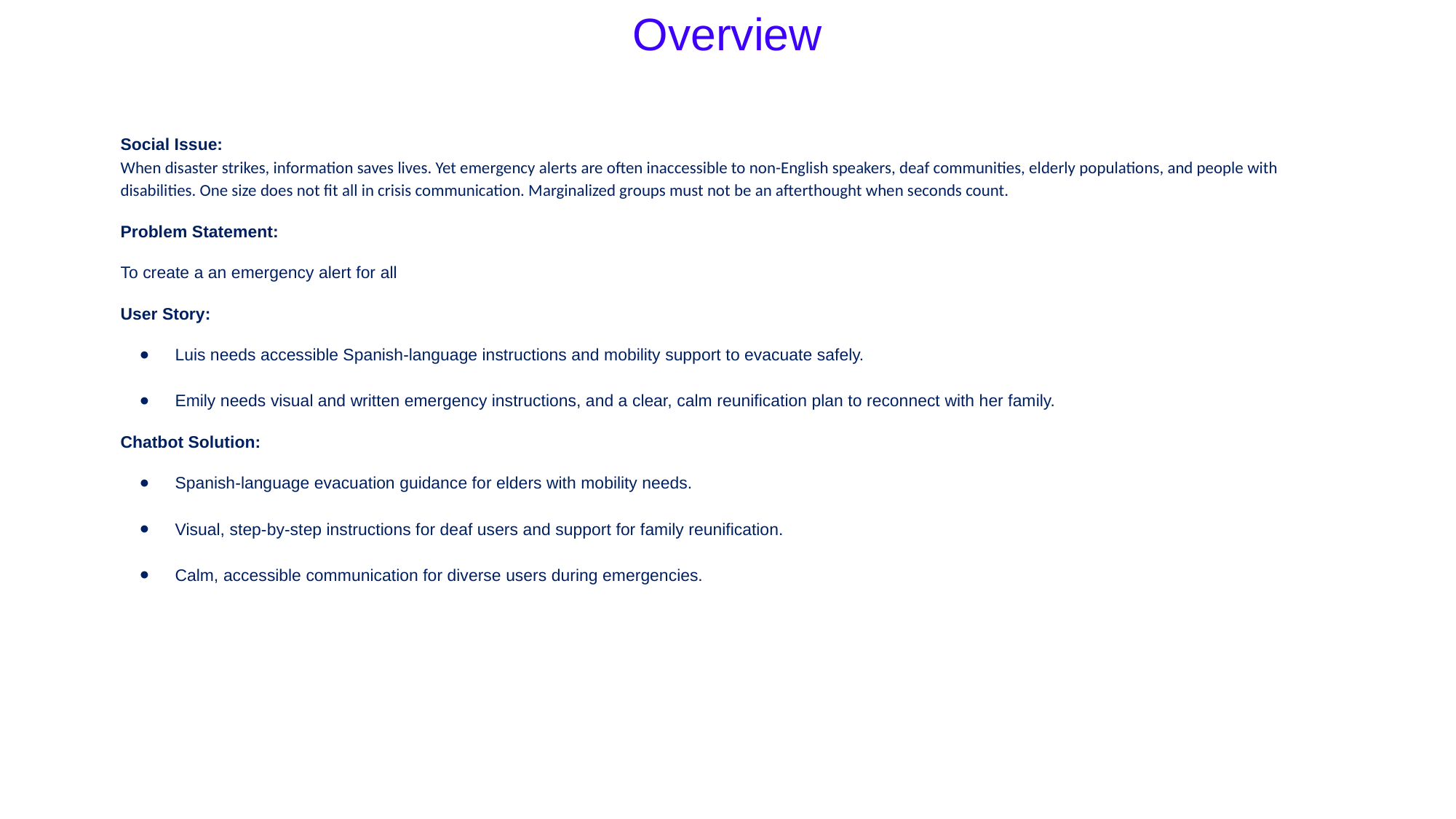

Overview
Social Issue:
When disaster strikes, information saves lives. Yet emergency alerts are often inaccessible to non-English speakers, deaf communities, elderly populations, and people with disabilities. One size does not fit all in crisis communication. Marginalized groups must not be an afterthought when seconds count.
Problem Statement:
To create a an emergency alert for all
User Story:
Luis needs accessible Spanish-language instructions and mobility support to evacuate safely.
Emily needs visual and written emergency instructions, and a clear, calm reunification plan to reconnect with her family.
Chatbot Solution:
Spanish-language evacuation guidance for elders with mobility needs.
Visual, step-by-step instructions for deaf users and support for family reunification.
Calm, accessible communication for diverse users during emergencies.